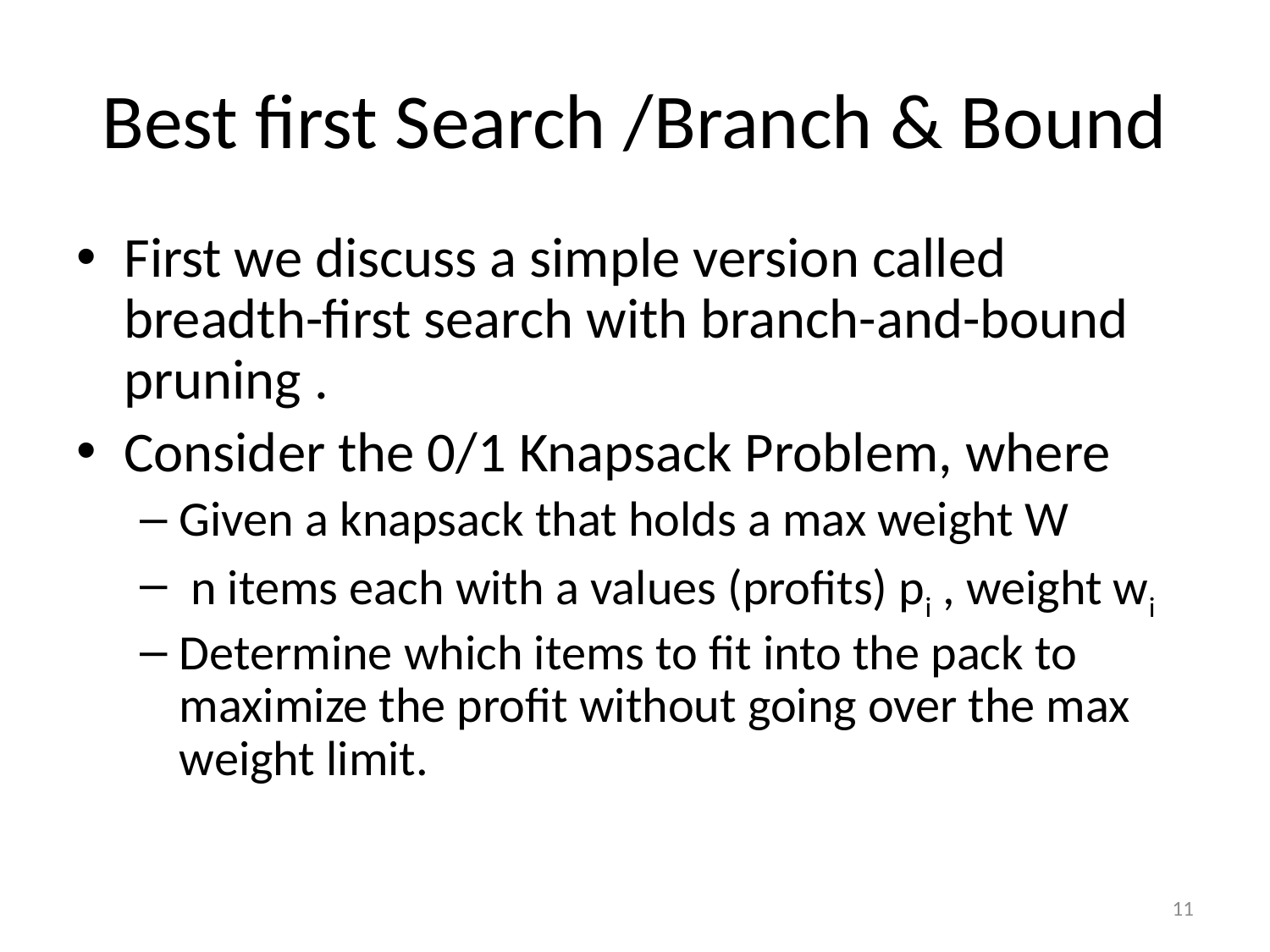

# Best first Search /Branch & Bound
First we discuss a simple version called breadth-first search with branch-and-bound pruning .
Consider the 0/1 Knapsack Problem, where
Given a knapsack that holds a max weight W
 n items each with a values (profits) pi , weight wi
Determine which items to fit into the pack to maximize the profit without going over the max weight limit.
11